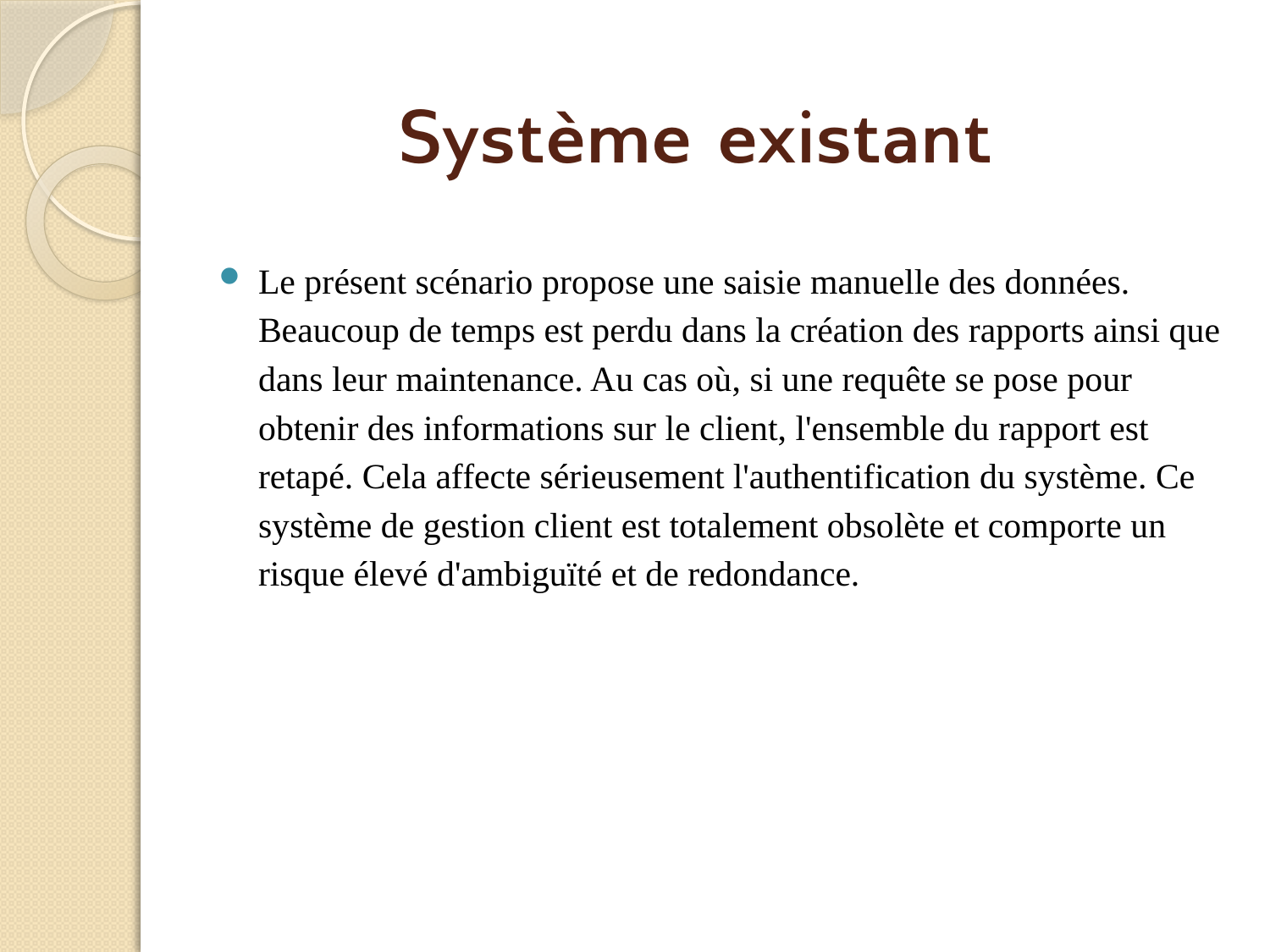

Système existant
Le présent scénario propose une saisie manuelle des données. Beaucoup de temps est perdu dans la création des rapports ainsi que dans leur maintenance. Au cas où, si une requête se pose pour obtenir des informations sur le client, l'ensemble du rapport est retapé. Cela affecte sérieusement l'authentification du système. Ce système de gestion client est totalement obsolète et comporte un risque élevé d'ambiguïté et de redondance.